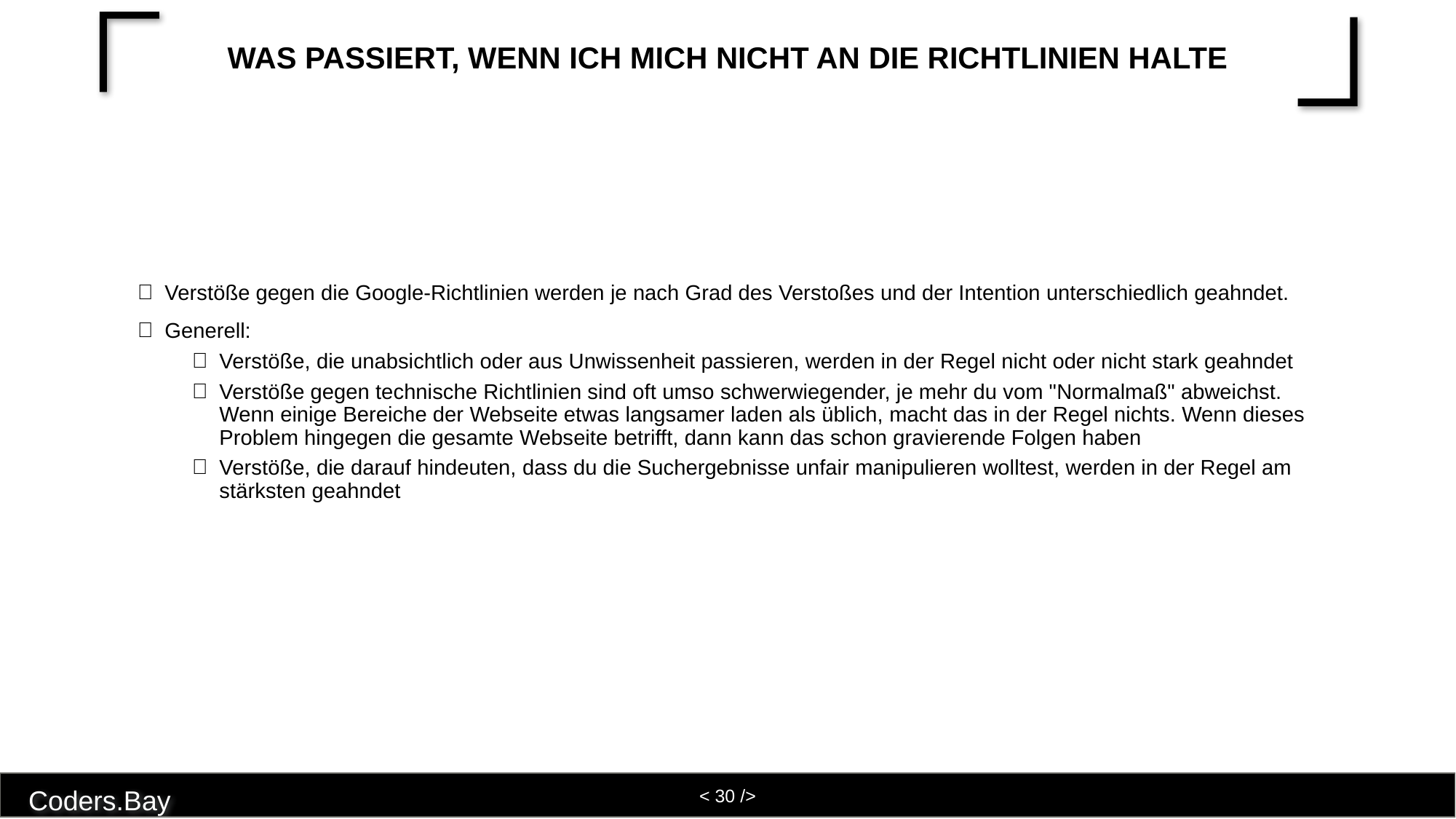

# Was passiert, wenn ich mich nicht an die Richtlinien halte
Verstöße gegen die Google-Richtlinien werden je nach Grad des Verstoßes und der Intention unterschiedlich geahndet.
Generell:
Verstöße, die unabsichtlich oder aus Unwissenheit passieren, werden in der Regel nicht oder nicht stark geahndet
Verstöße gegen technische Richtlinien sind oft umso schwerwiegender, je mehr du vom "Normalmaß" abweichst. Wenn einige Bereiche der Webseite etwas langsamer laden als üblich, macht das in der Regel nichts. Wenn dieses Problem hingegen die gesamte Webseite betrifft, dann kann das schon gravierende Folgen haben
Verstöße, die darauf hindeuten, dass du die Suchergebnisse unfair manipulieren wolltest, werden in der Regel am stärksten geahndet